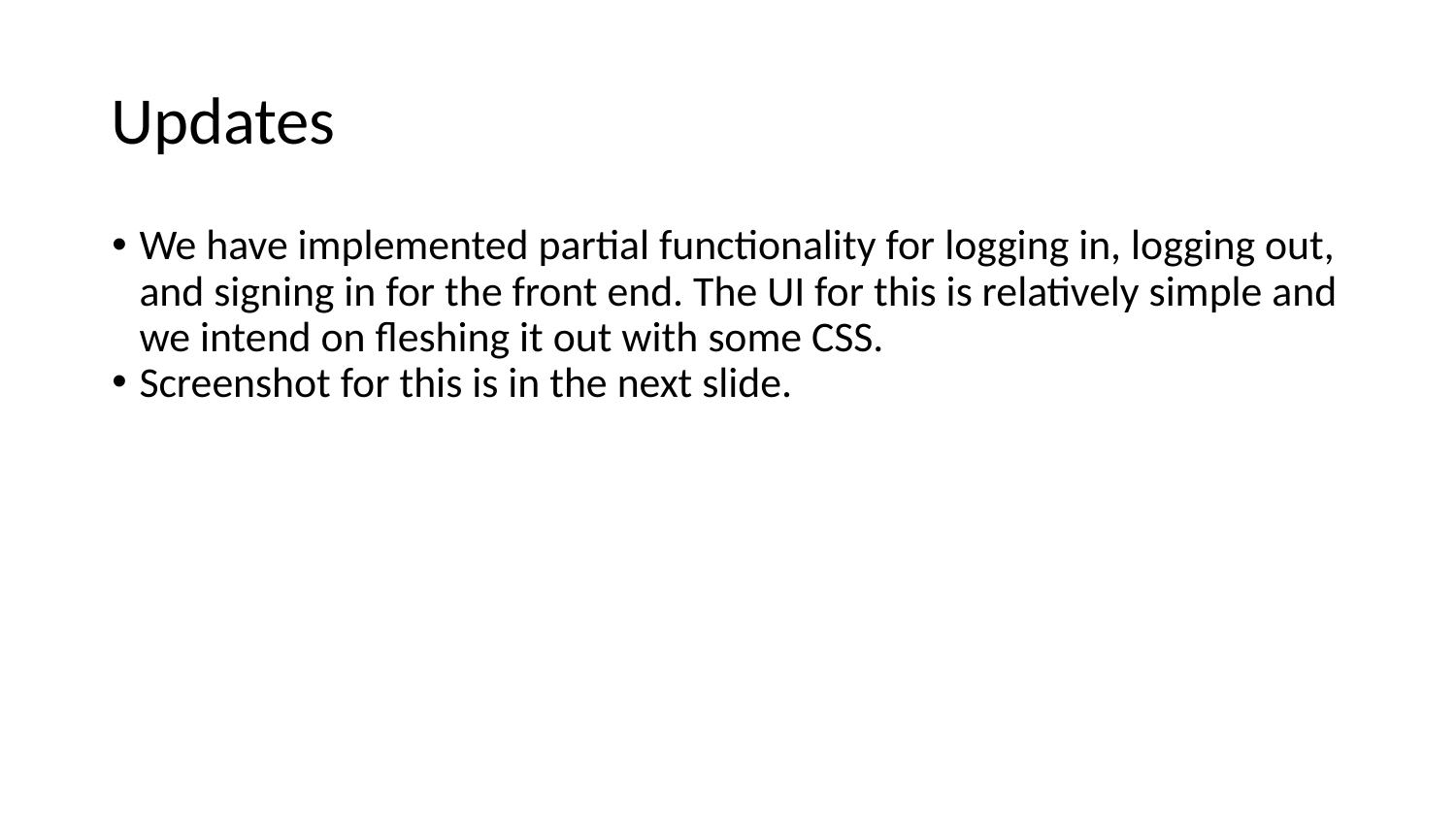

# Updates
We have implemented partial functionality for logging in, logging out, and signing in for the front end. The UI for this is relatively simple and we intend on fleshing it out with some CSS.
Screenshot for this is in the next slide.